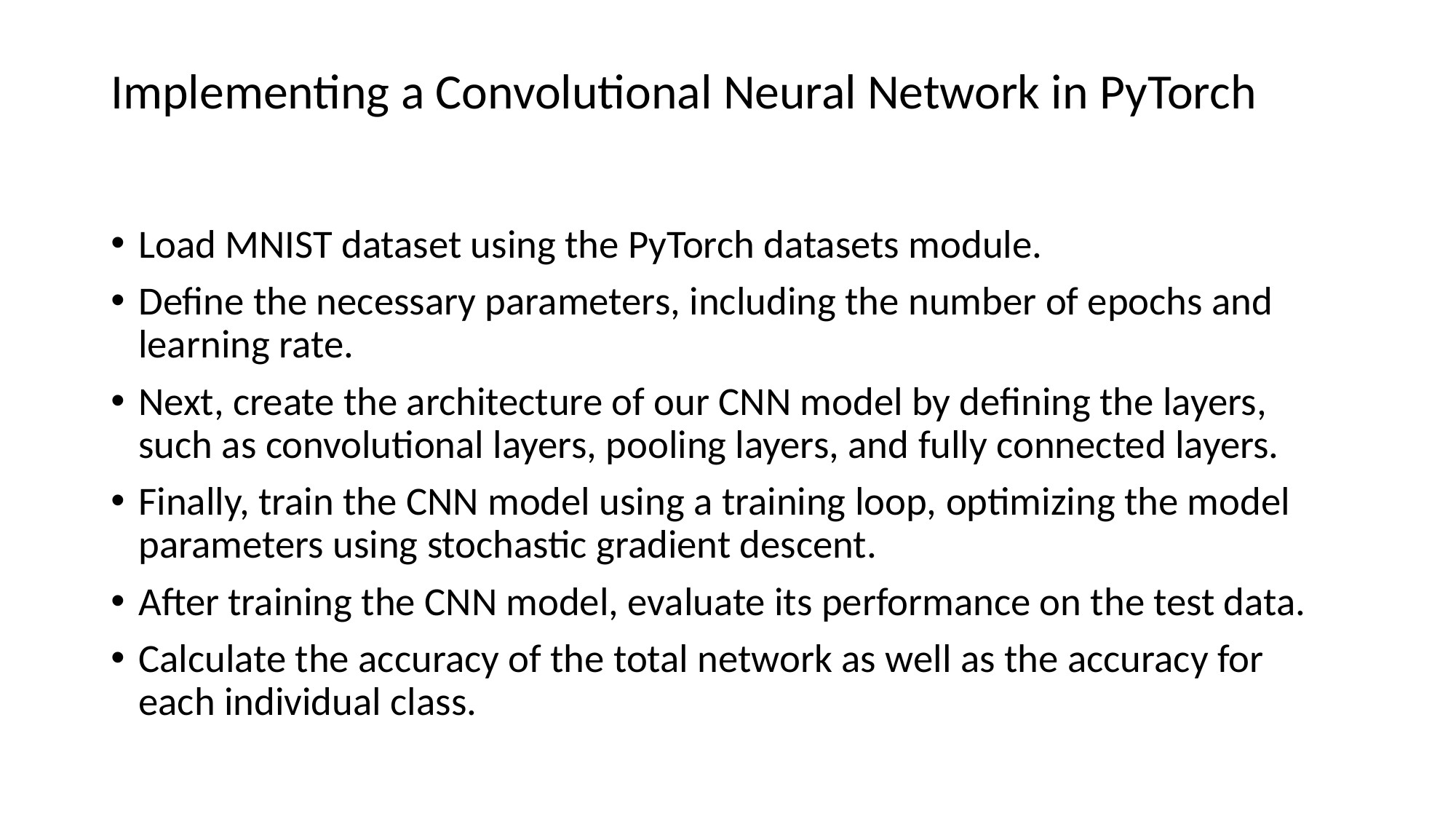

# Implementing a Convolutional Neural Network in PyTorch
Load MNIST dataset using the PyTorch datasets module.
Define the necessary parameters, including the number of epochs and learning rate.
Next, create the architecture of our CNN model by defining the layers, such as convolutional layers, pooling layers, and fully connected layers.
Finally, train the CNN model using a training loop, optimizing the model parameters using stochastic gradient descent.
After training the CNN model, evaluate its performance on the test data.
Calculate the accuracy of the total network as well as the accuracy for each individual class.